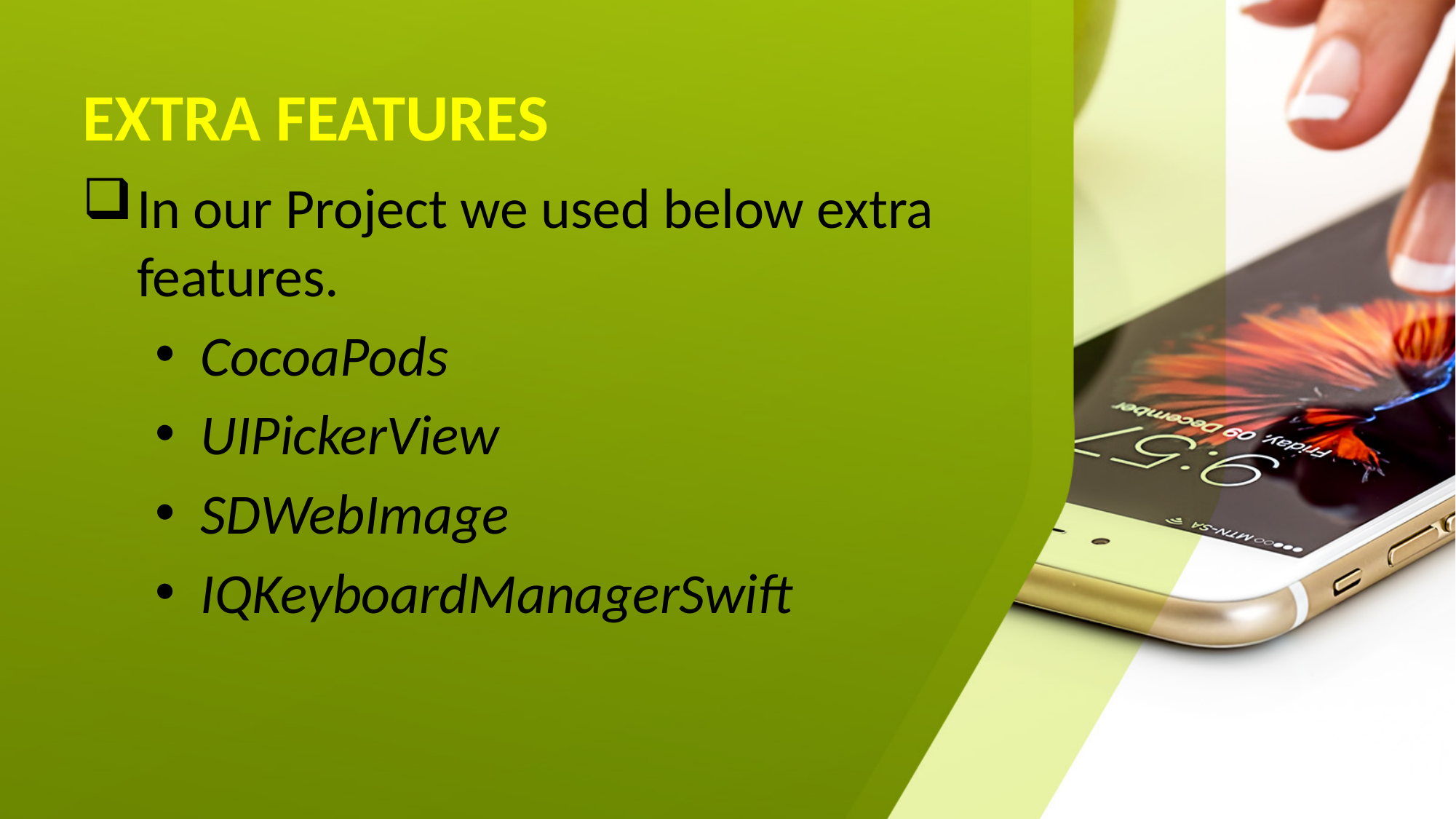

# EXTRA FEATURES
In our Project we used below extra features.
CocoaPods
UIPickerView
SDWebImage
IQKeyboardManagerSwift